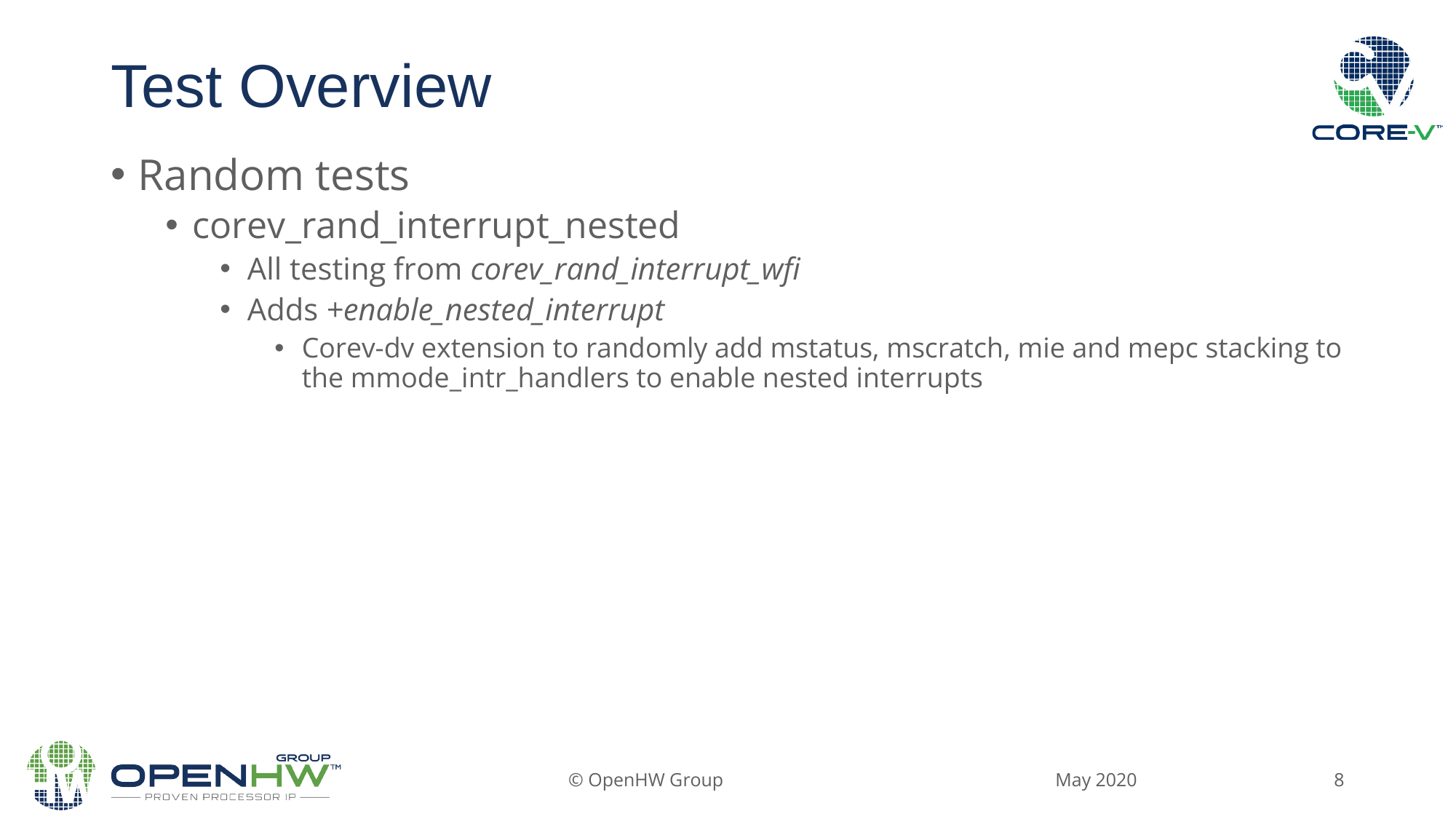

# Test Overview
Random tests
corev_rand_interrupt_nested
All testing from corev_rand_interrupt_wfi
Adds +enable_nested_interrupt
Corev-dv extension to randomly add mstatus, mscratch, mie and mepc stacking to the mmode_intr_handlers to enable nested interrupts

May 2020
© OpenHW Group
8